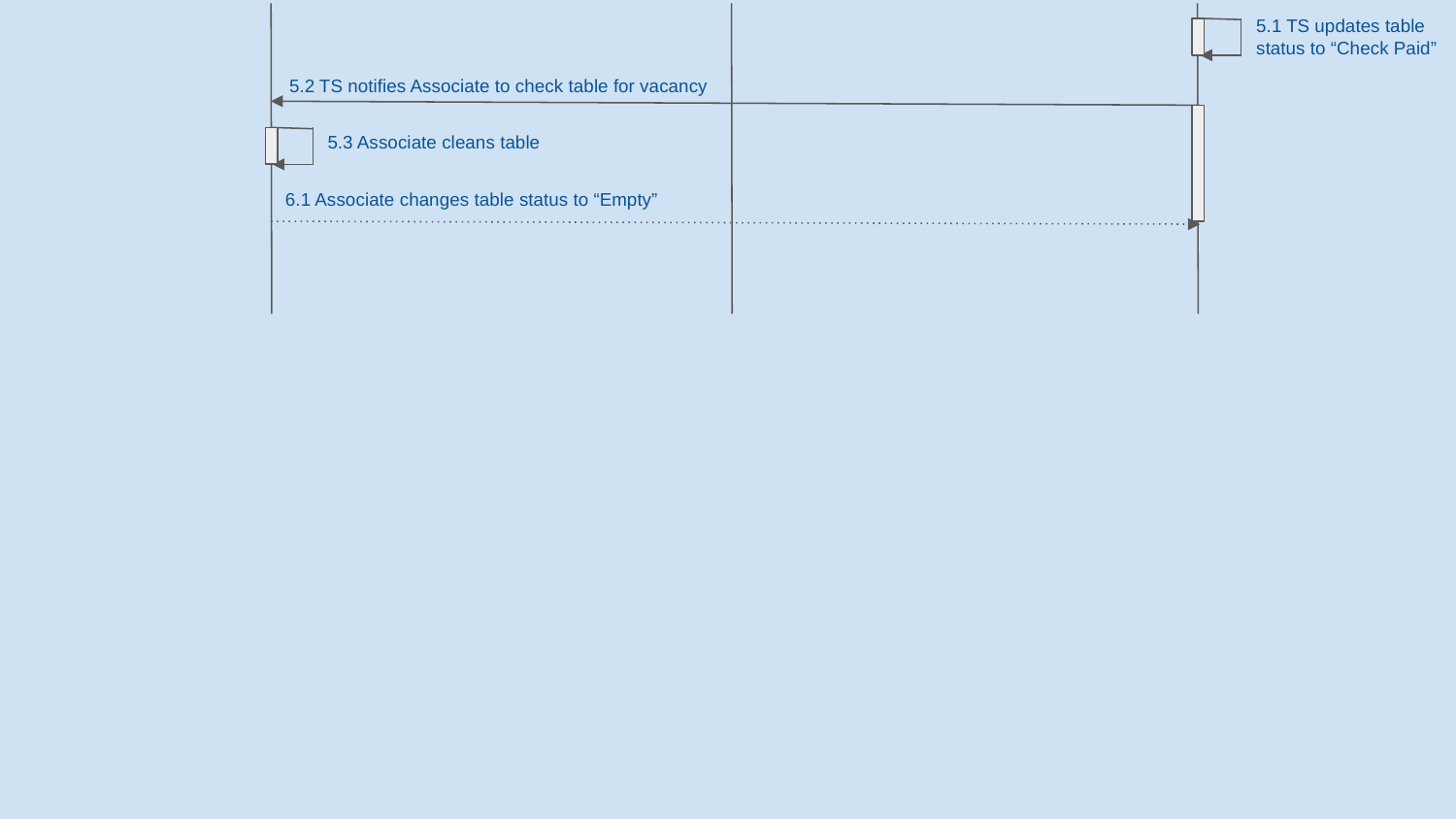

5.1 TS updates table status to “Check Paid”

5.2 TS notifies Associate to check table for vacancy

5.3 Associate cleans table

6.1 Associate changes table status to “Empty”